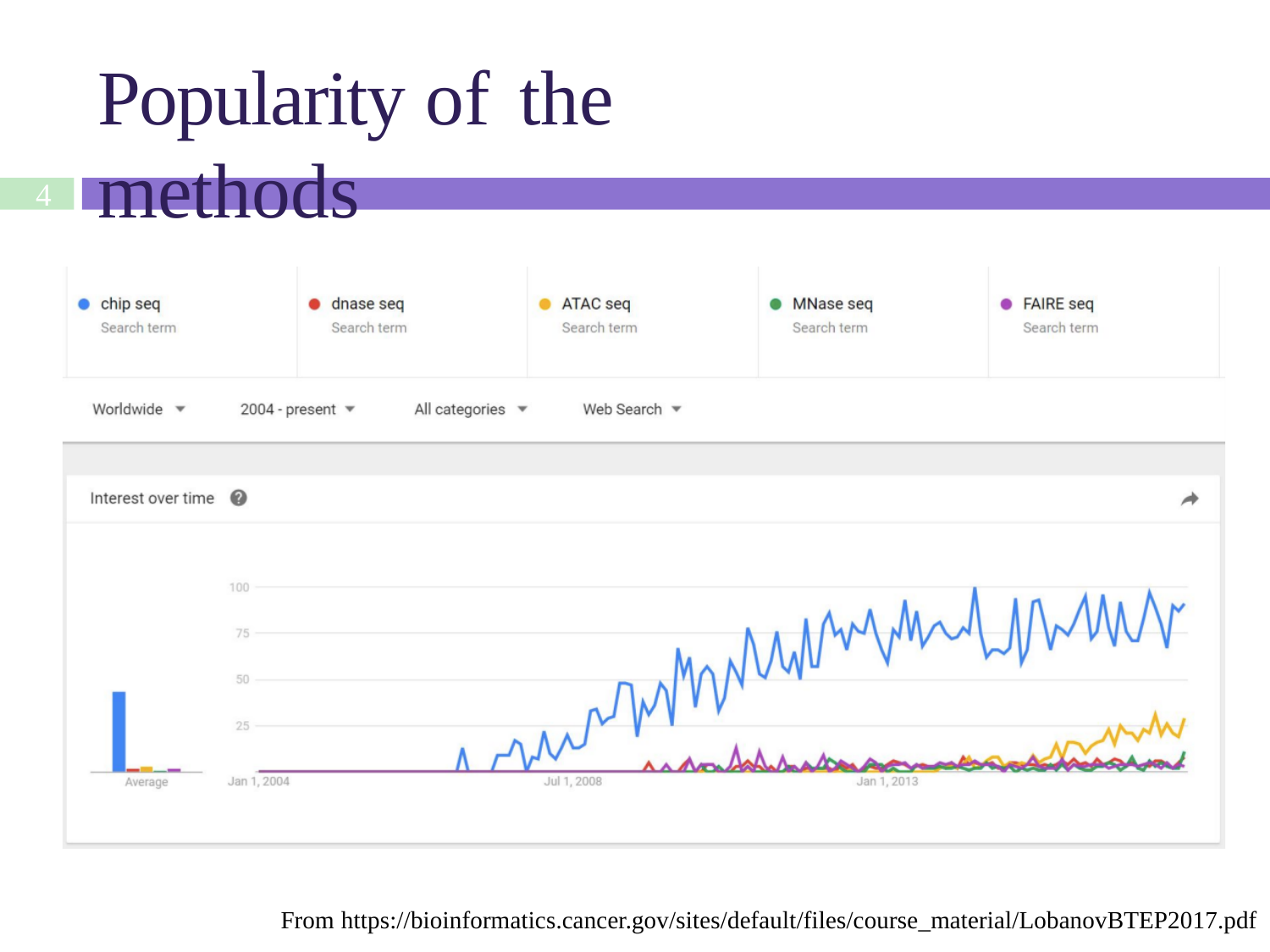

Popularity of	the methods
4

From https://bioinformatics.cancer.gov/sites/default/files/course_material/LobanovBTEP2017.pdf